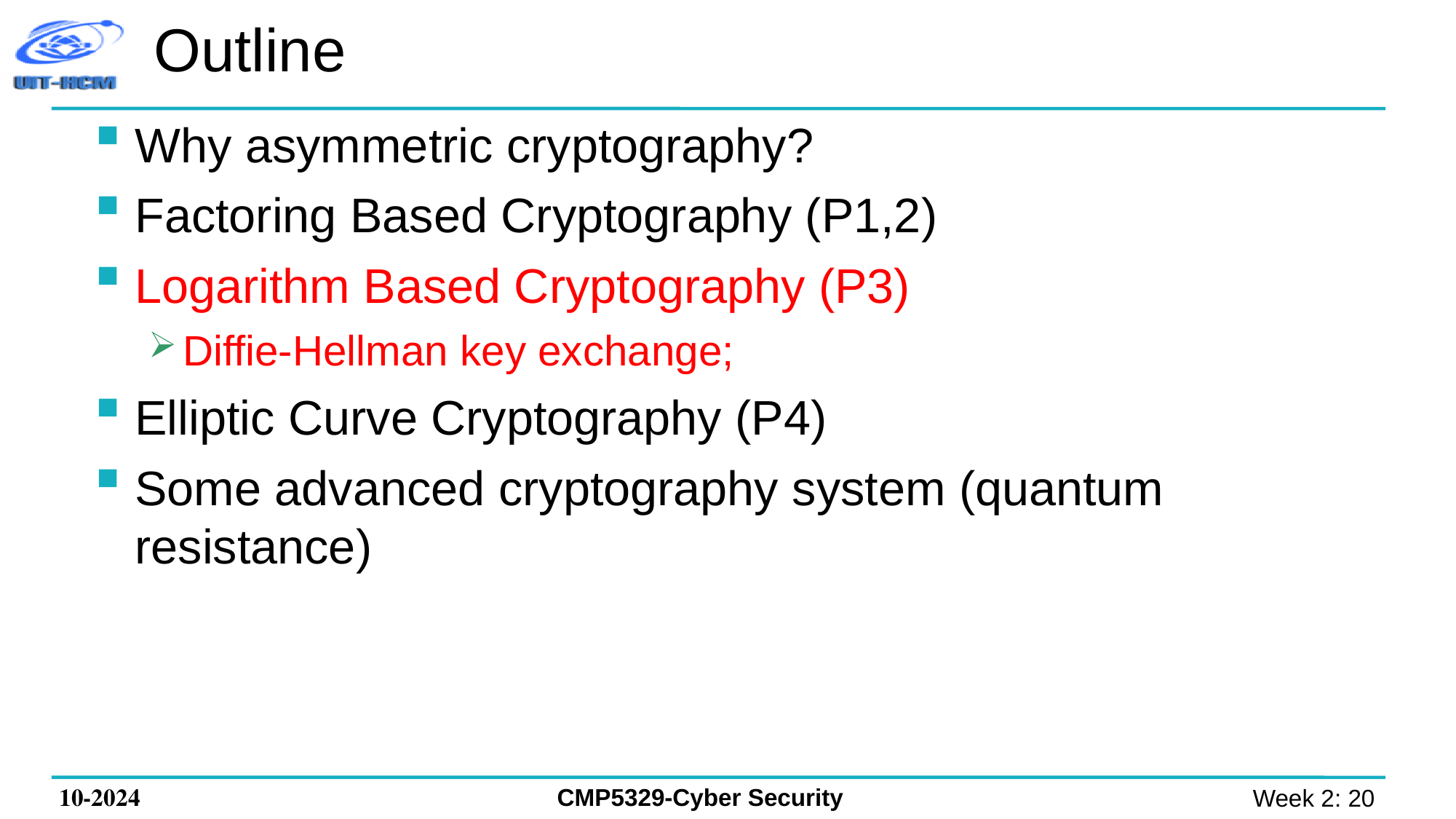

# Outline
Why asymmetric cryptography?
Factoring Based Cryptography (P1,2)
Logarithm Based Cryptography (P3)
Diffie-Hellman key exchange;
Elliptic Curve Cryptography (P4)
Some advanced cryptography system (quantum resistance)